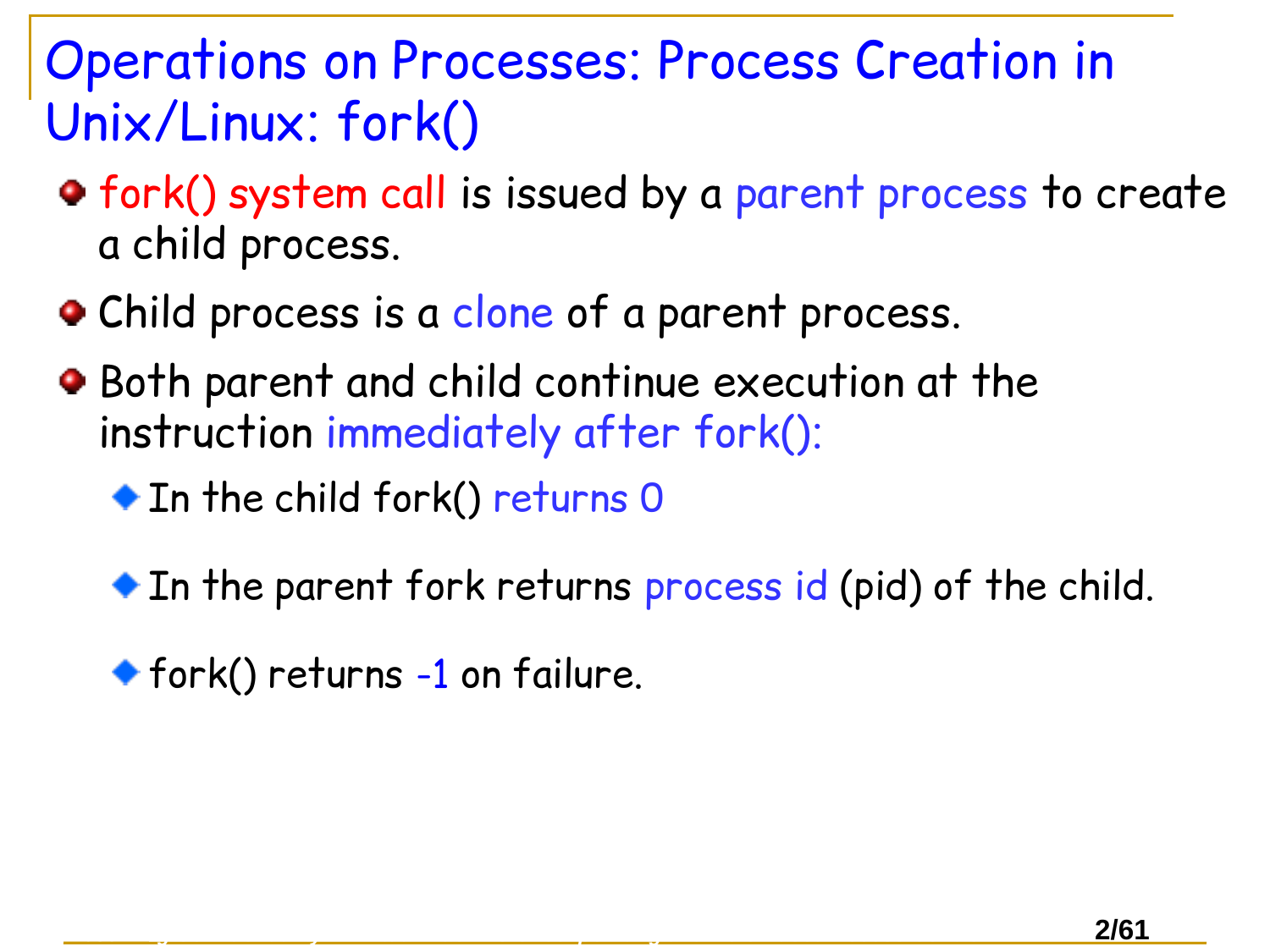

# Operations on Processes: Process Creation in Unix/Linux: fork()
fork() system call is issued by a parent process to create a child process.

Child process is a clone of a parent process.

Both parent and child continue execution at the instruction immediately after fork():

In the child fork() returns 0

In the parent fork returns process id (pid) of the child.

fork() returns -1 on failure.

Preserving Confidentiality in Virtual Machine Checkpointing and Role Based Access Control